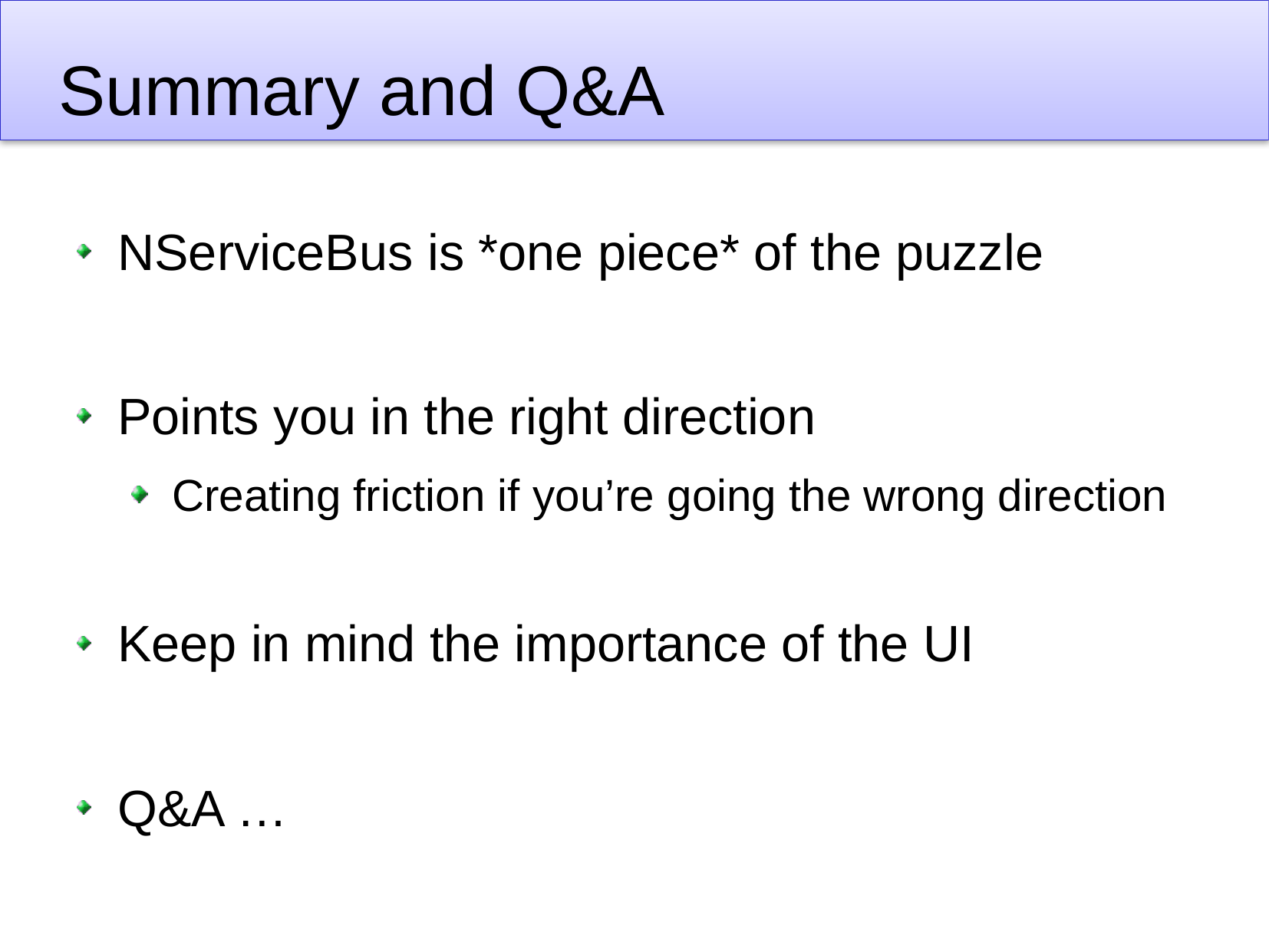

# Summary and Q&A
NServiceBus is *one piece* of the puzzle

Points you in the right direction
Creating friction if you’re going the wrong direction

Keep in mind the importance of the UI

Q&A …